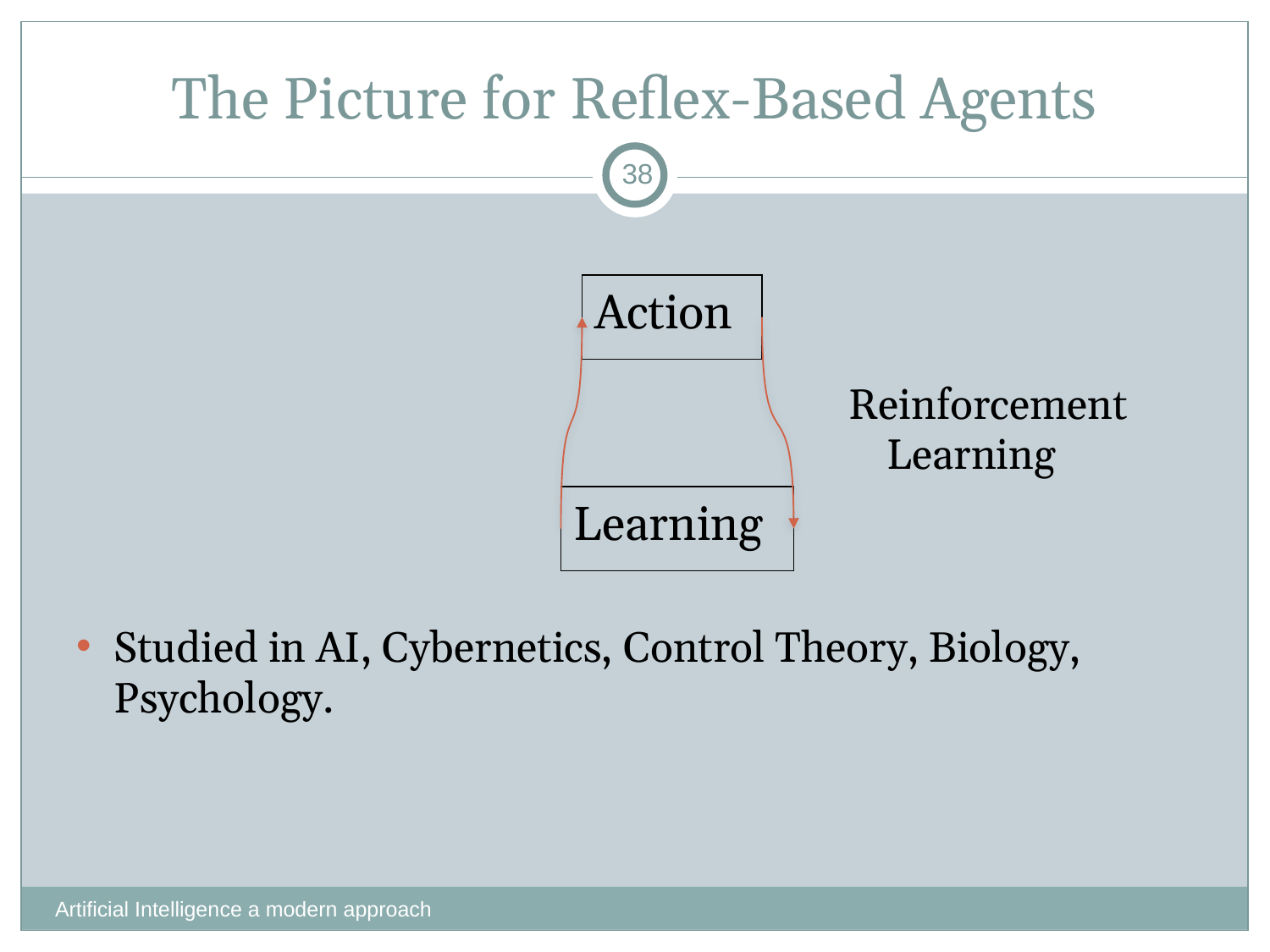

# The Picture for Reflex-Based Agents
38
Action
Reinforcement Learning
Learning
Studied in AI, Cybernetics, Control Theory, Biology, Psychology.
Artificial Intelligence a modern approach